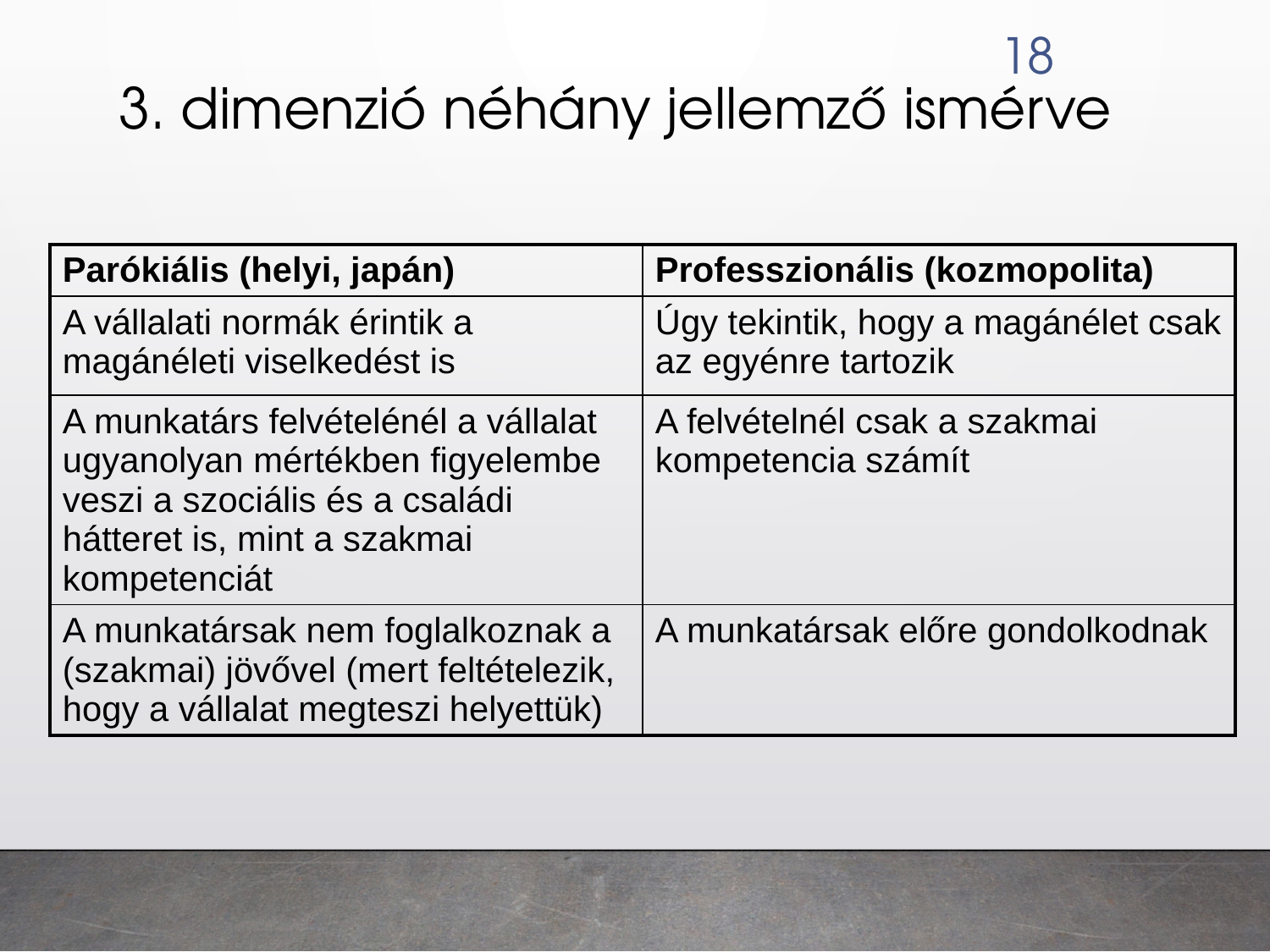

18
# 3. dimenzió néhány jellemző ismérve
| Parókiális (helyi, japán) | Professzionális (kozmopolita) |
| --- | --- |
| A vállalati normák érintik a magánéleti viselkedést is | Úgy tekintik, hogy a magánélet csak az egyénre tartozik |
| A munkatárs felvételénél a vállalat ugyanolyan mértékben figyelembe veszi a szociális és a családi hátteret is, mint a szakmai kompetenciát | A felvételnél csak a szakmai kompetencia számít |
| A munkatársak nem foglalkoznak a (szakmai) jövővel (mert feltételezik, hogy a vállalat megteszi helyettük) | A munkatársak előre gondolkodnak |